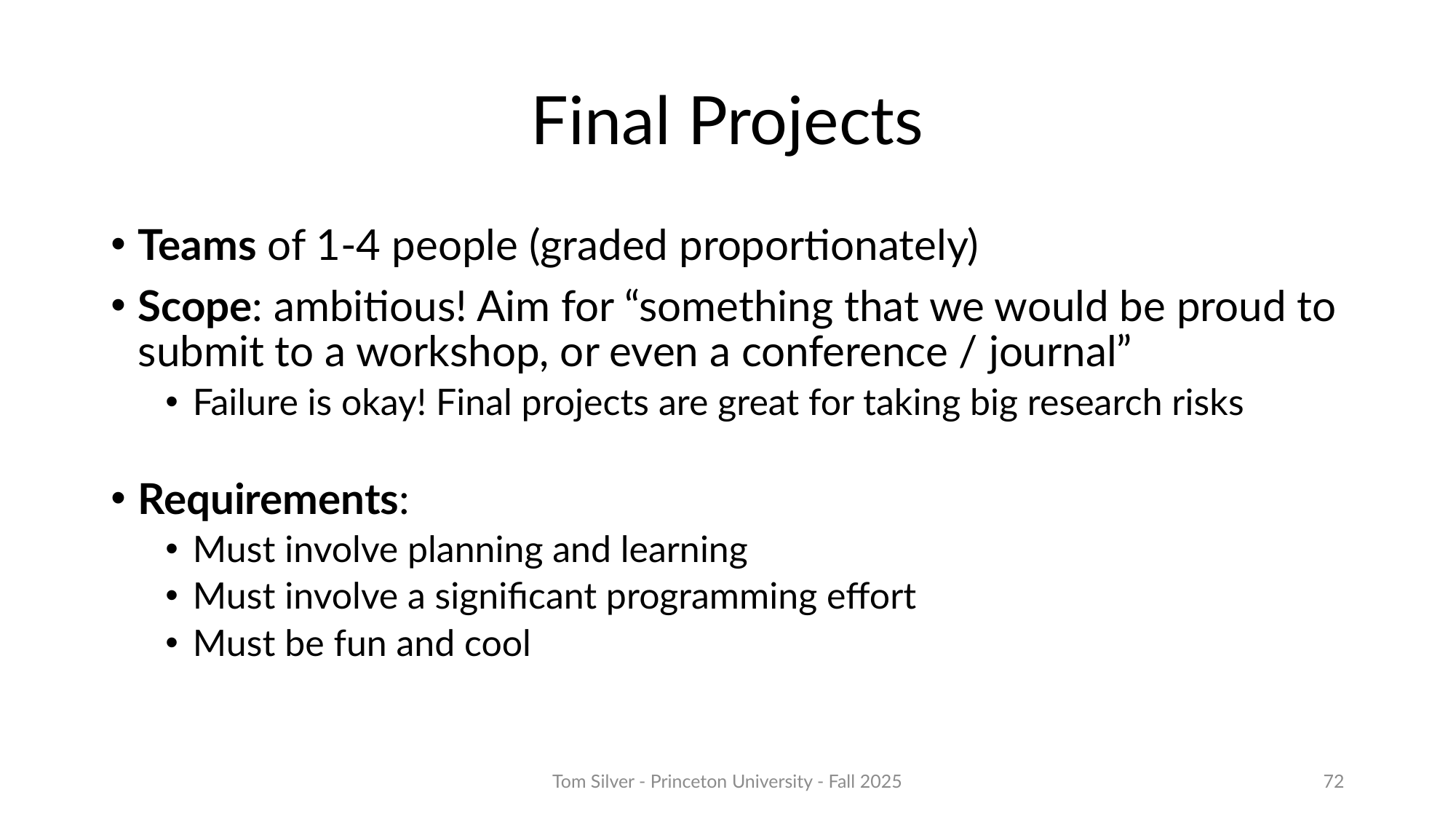

# Final Projects
Teams of 1-4 people (graded proportionately)
Scope: ambitious! Aim for “something that we would be proud to submit to a workshop, or even a conference / journal”
Failure is okay! Final projects are great for taking big research risks
Requirements:
Must involve planning and learning
Must involve a significant programming effort
Must be fun and cool
Tom Silver - Princeton University - Fall 2025
72